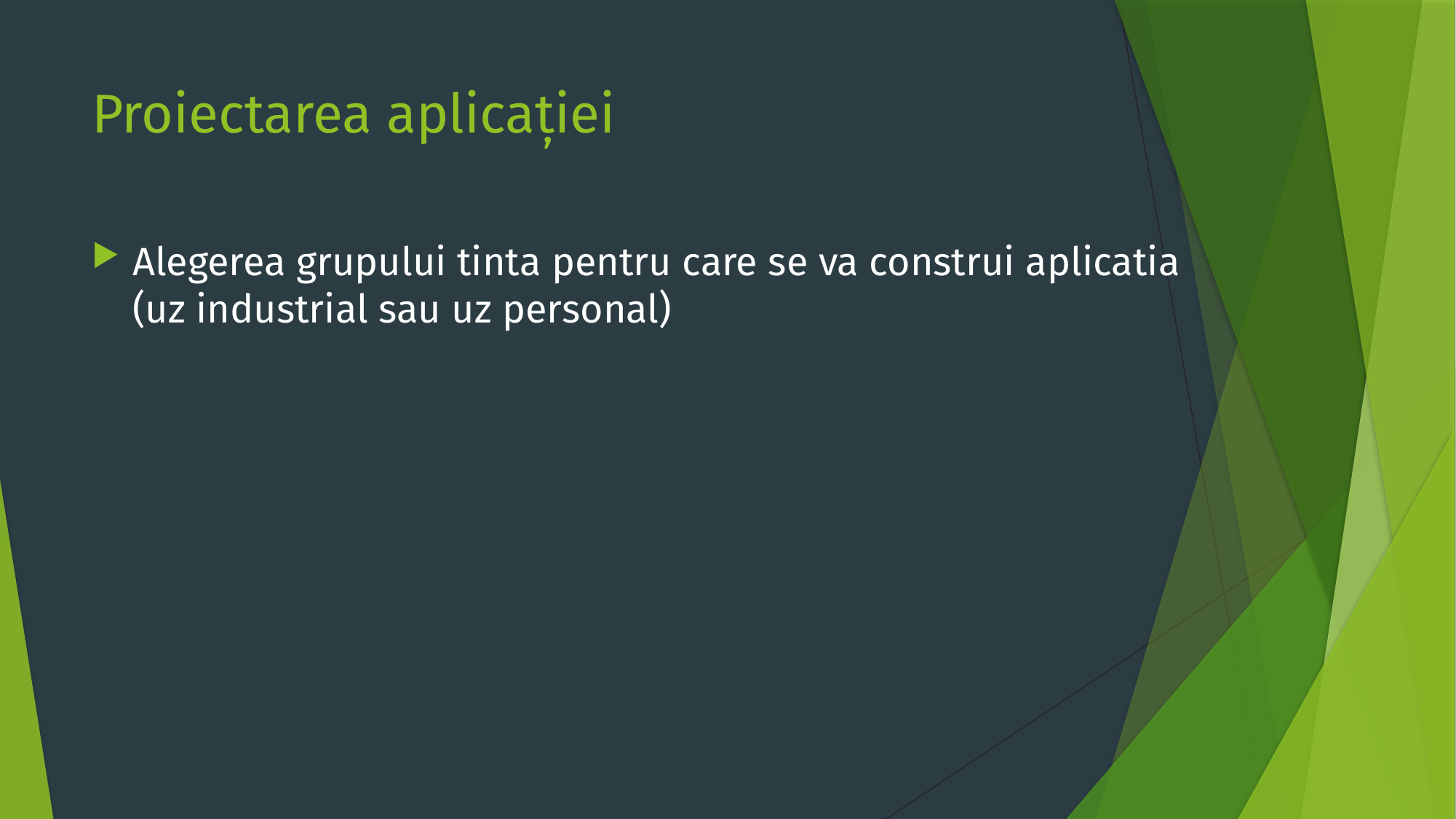

# Proiectarea aplicației
Alegerea grupului tinta pentru care se va construi aplicatia (uz industrial sau uz personal)